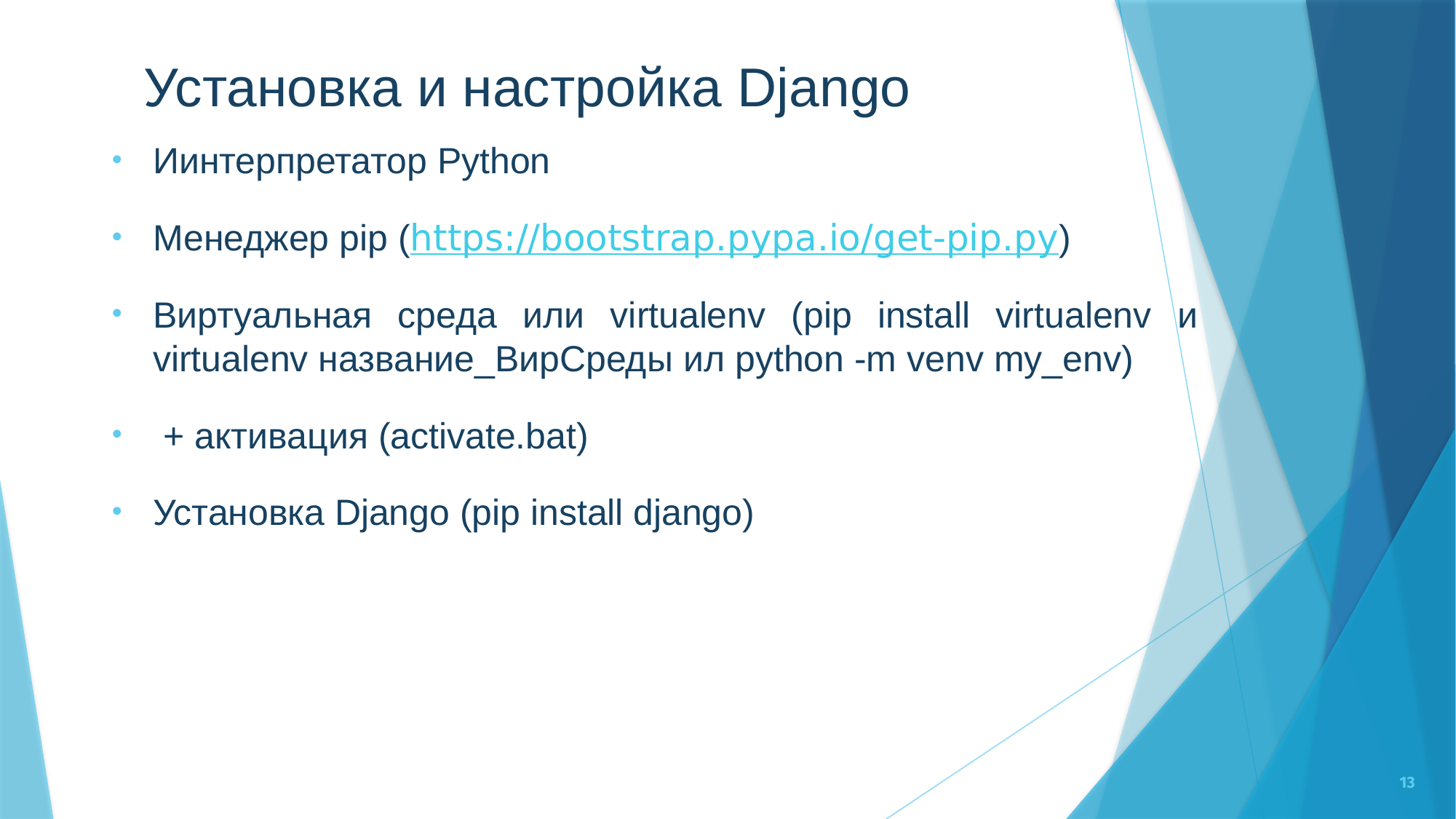

# Установка и настройка Django
Иинтерпретатор Python
Менеджер pip (https://bootstrap.pypa.io/get-pip.py)
Виртуальная среда или virtualenv (pip install virtualenv и virtualenv название_ВирСреды ил python -m venv my_env)
 + активация (activate.bat)
Установка Django (pip install django)
13